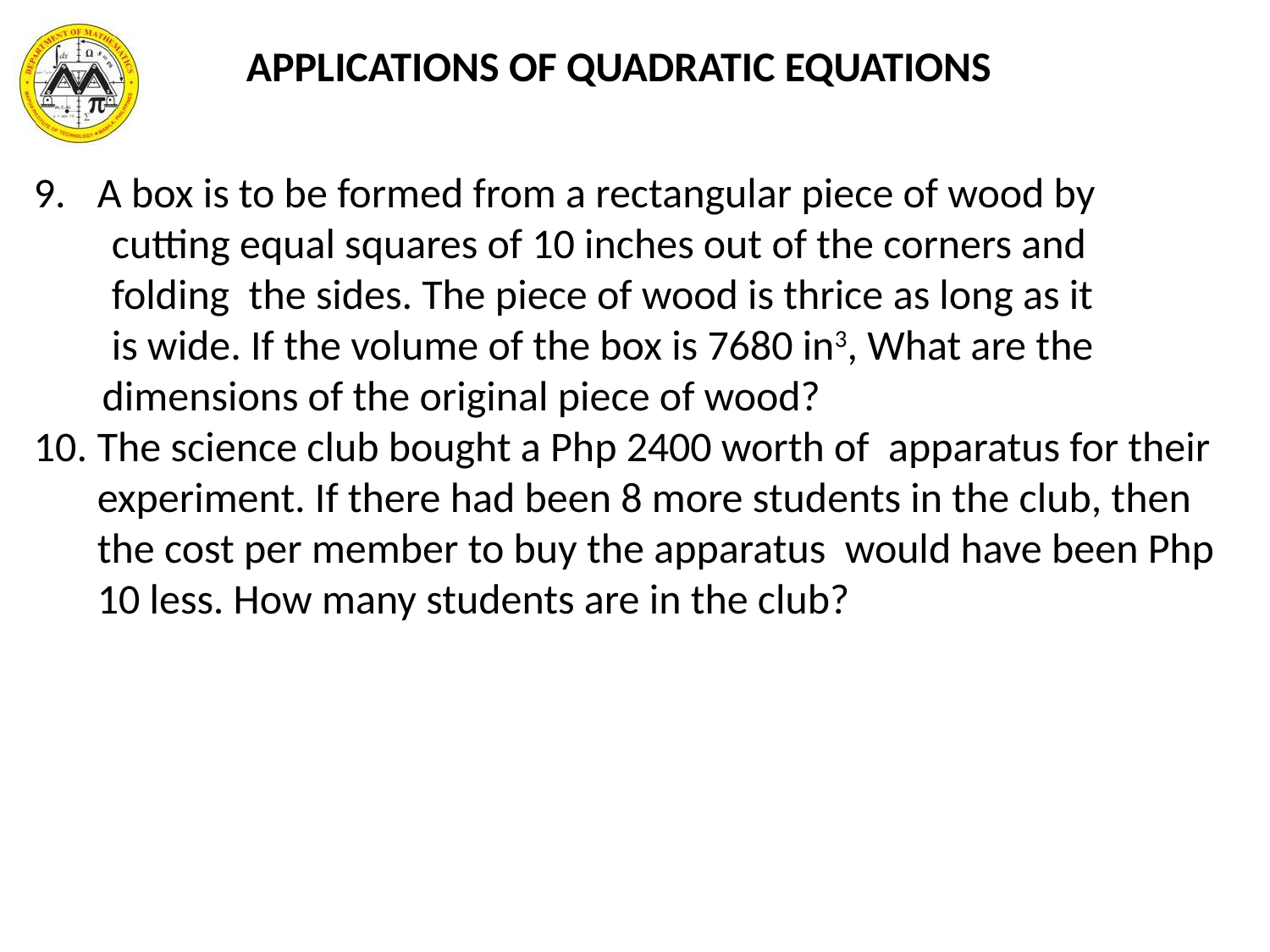

# APPLICATIONS OF QUADRATIC EQUATIONS
A box is to be formed from a rectangular piece of wood by
    cutting equal squares of 10 inches out of the corners and
    folding  the sides. The piece of wood is thrice as long as it
    is wide. If the volume of the box is 7680 in3, What are the
   dimensions of the original piece of wood?
The science club bought a Php 2400 worth of  apparatus for their experiment. If there had been 8 more students in the club, then the cost per member to buy the apparatus  would have been Php 10 less. How many students are in the club?